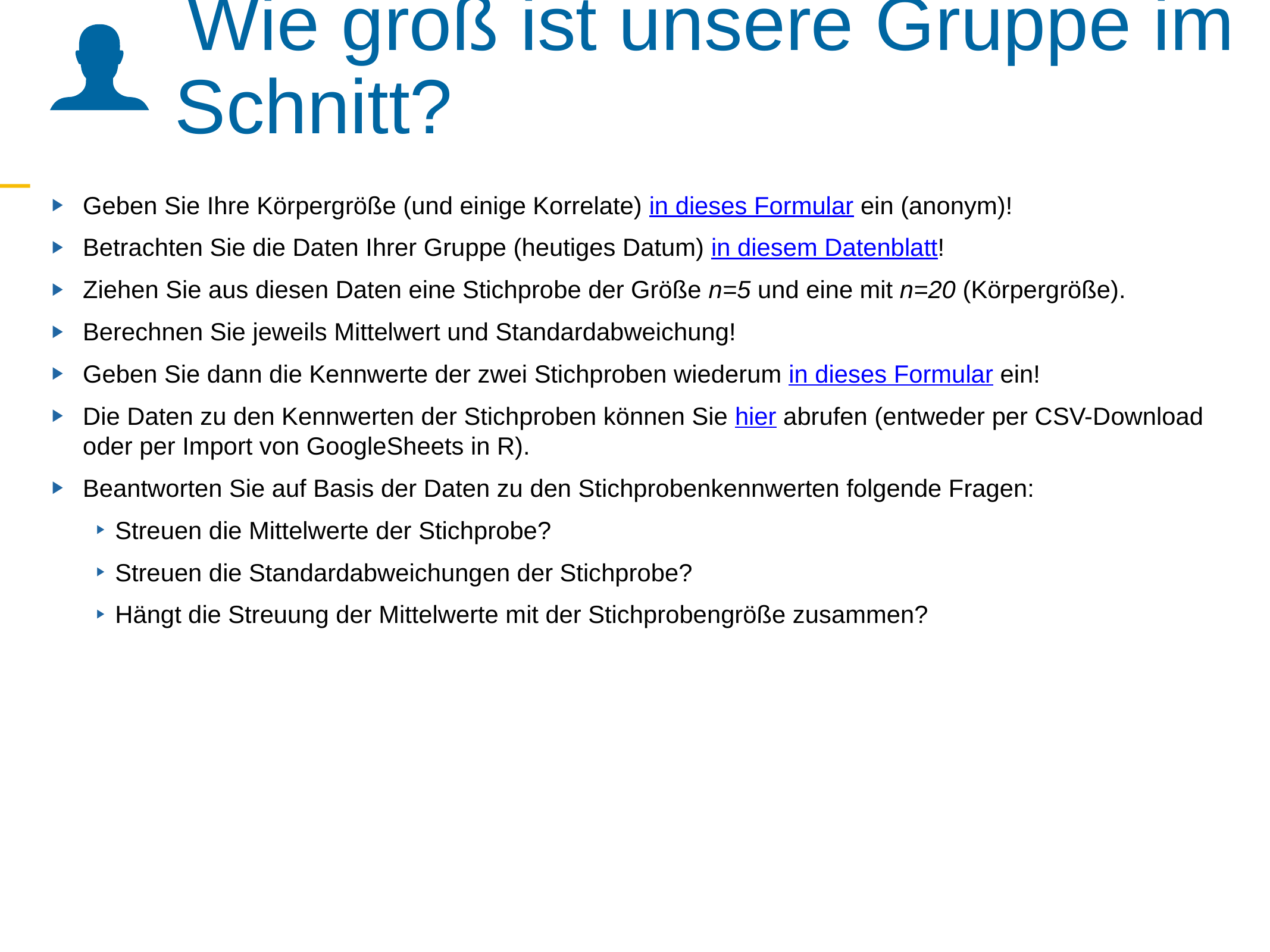

Wie groß ist unsere Gruppe im Schnitt?
Geben Sie Ihre Körpergröße (und einige Korrelate) in dieses Formular ein (anonym)!
Betrachten Sie die Daten Ihrer Gruppe (heutiges Datum) in diesem Datenblatt!
Ziehen Sie aus diesen Daten eine Stichprobe der Größe n=5 und eine mit n=20 (Körpergröße).
Berechnen Sie jeweils Mittelwert und Standardabweichung!
Geben Sie dann die Kennwerte der zwei Stichproben wiederum in dieses Formular ein!
Die Daten zu den Kennwerten der Stichproben können Sie hier abrufen (entweder per CSV-Download oder per Import von GoogleSheets in R).
Beantworten Sie auf Basis der Daten zu den Stichprobenkennwerten folgende Fragen:
Streuen die Mittelwerte der Stichprobe?
Streuen die Standardabweichungen der Stichprobe?
Hängt die Streuung der Mittelwerte mit der Stichprobengröße zusammen?
34